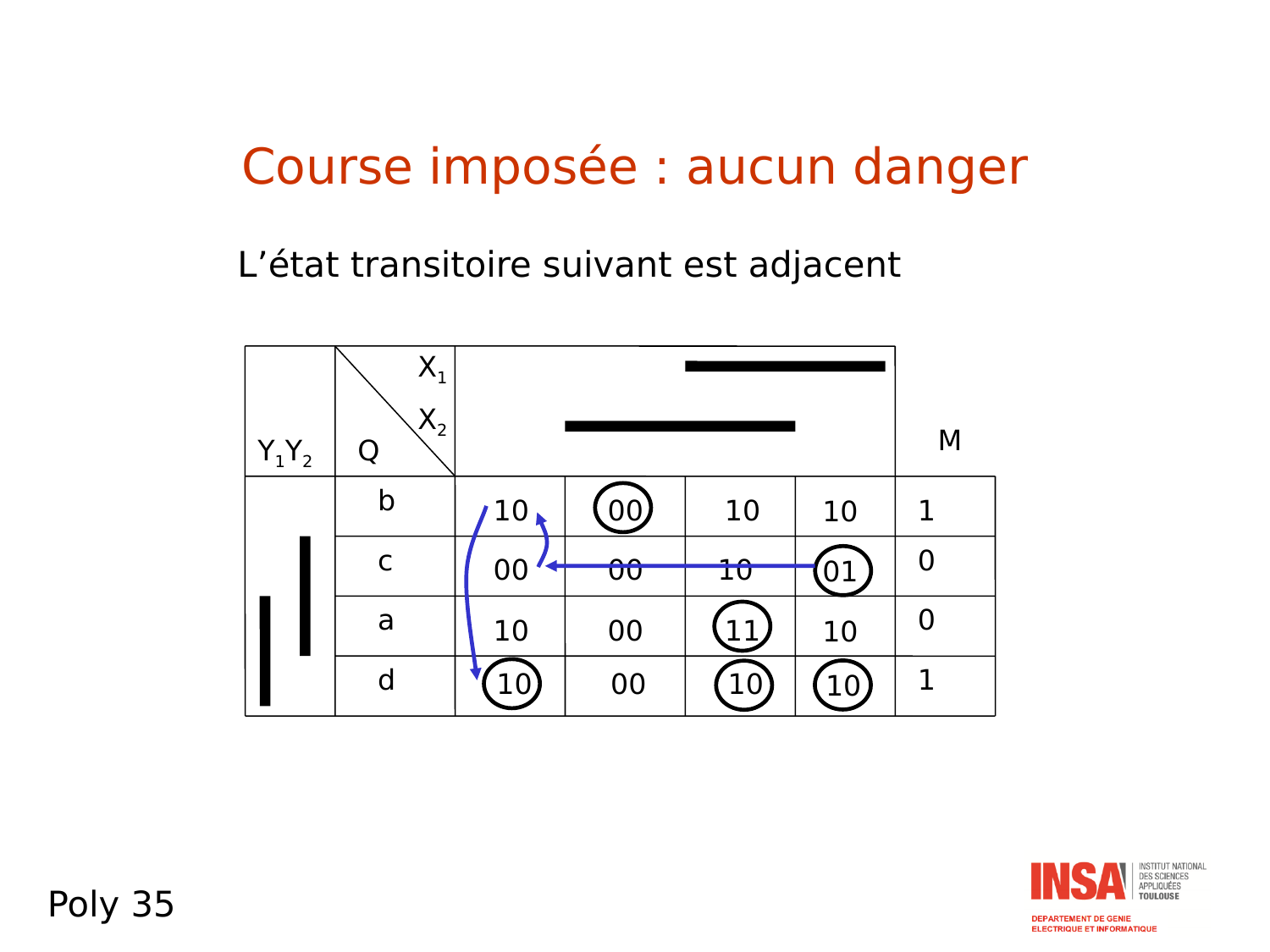

# Course imposée : aucun danger
L’état transitoire suivant est adjacent
X1
X2

M
Y1Y2
Q

b

10
00
10
1
10

c
0
00
00
10

01

a
0

10
00
11
10

d
1

10
00
10

10

Poly 35